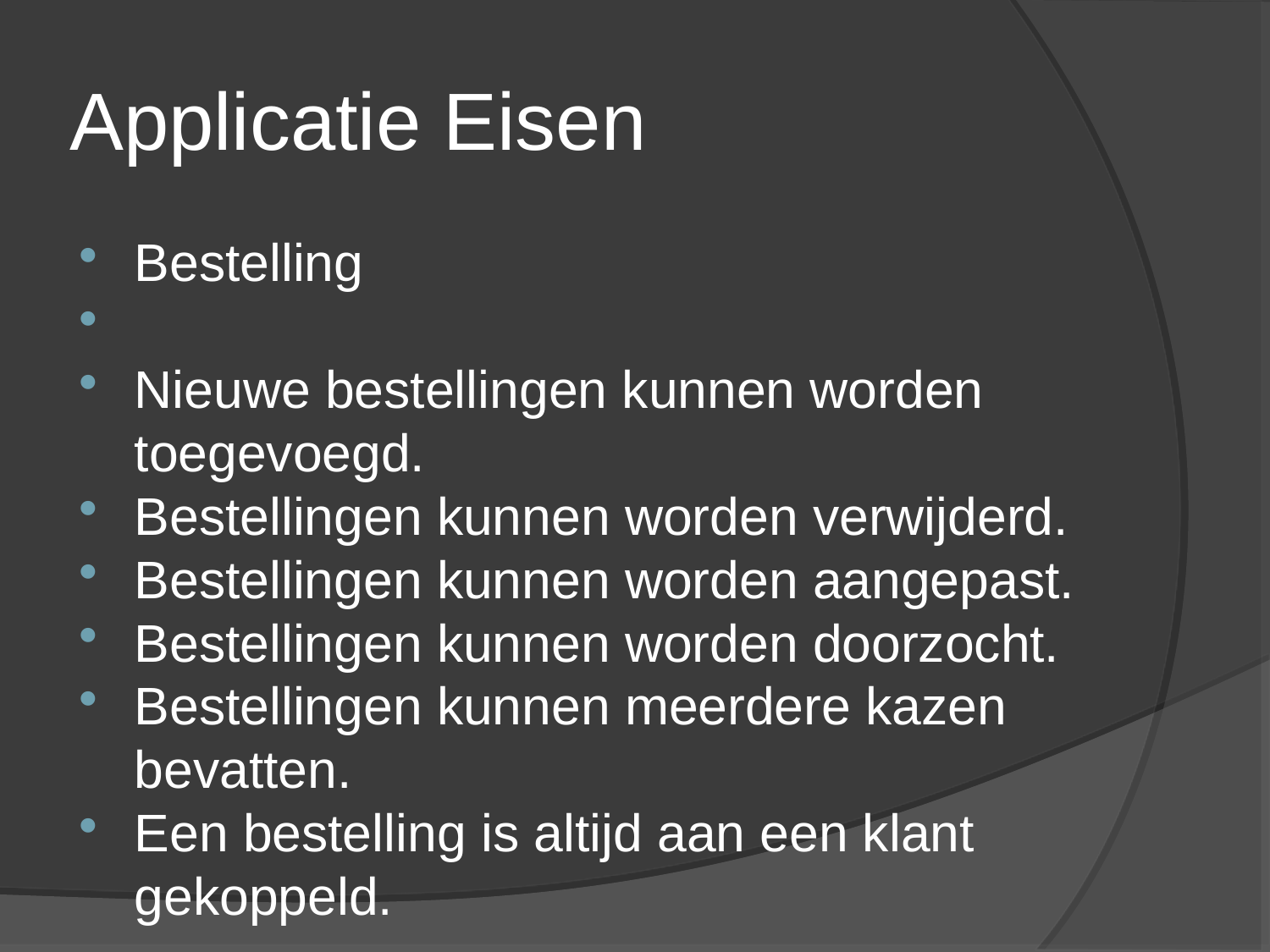

Applicatie Eisen
Bestelling

Nieuwe bestellingen kunnen worden toegevoegd.
Bestellingen kunnen worden verwijderd.
Bestellingen kunnen worden aangepast.
Bestellingen kunnen worden doorzocht.
Bestellingen kunnen meerdere kazen bevatten.
Een bestelling is altijd aan een klant gekoppeld.

Kazen

Nieuwe kazen kunnen worden toegevoegd.
Kazen kunnen worden verwijderd.
Kazen kunnen worden gemuteerd.
Kazen kunnen worden doorzocht.